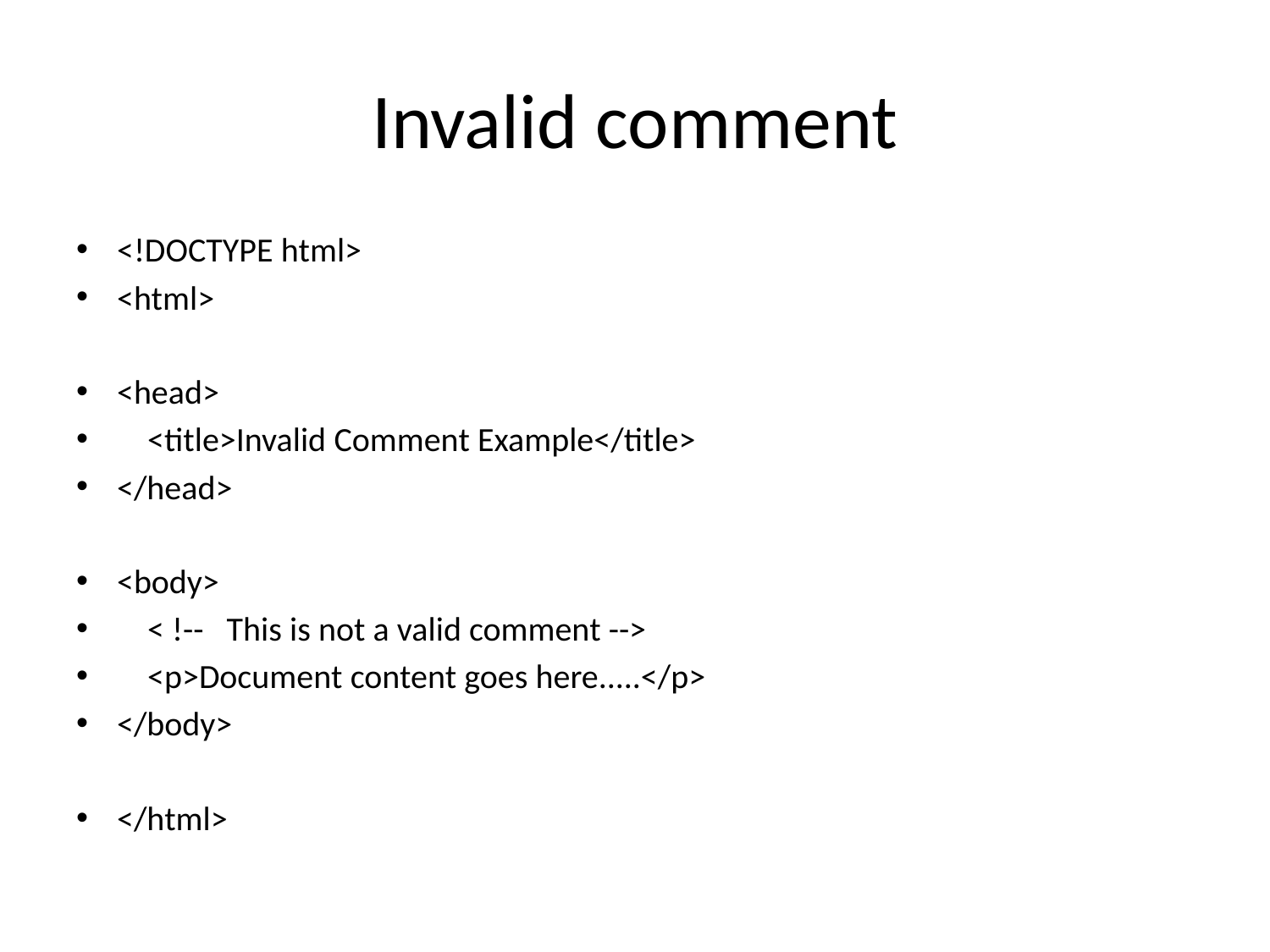

# Invalid comment
<!DOCTYPE html>
<html>

<head>
    <title>Invalid Comment Example</title>
</head>

<body>
    < !--   This is not a valid comment -->
    <p>Document content goes here.....</p>
</body>

</html>